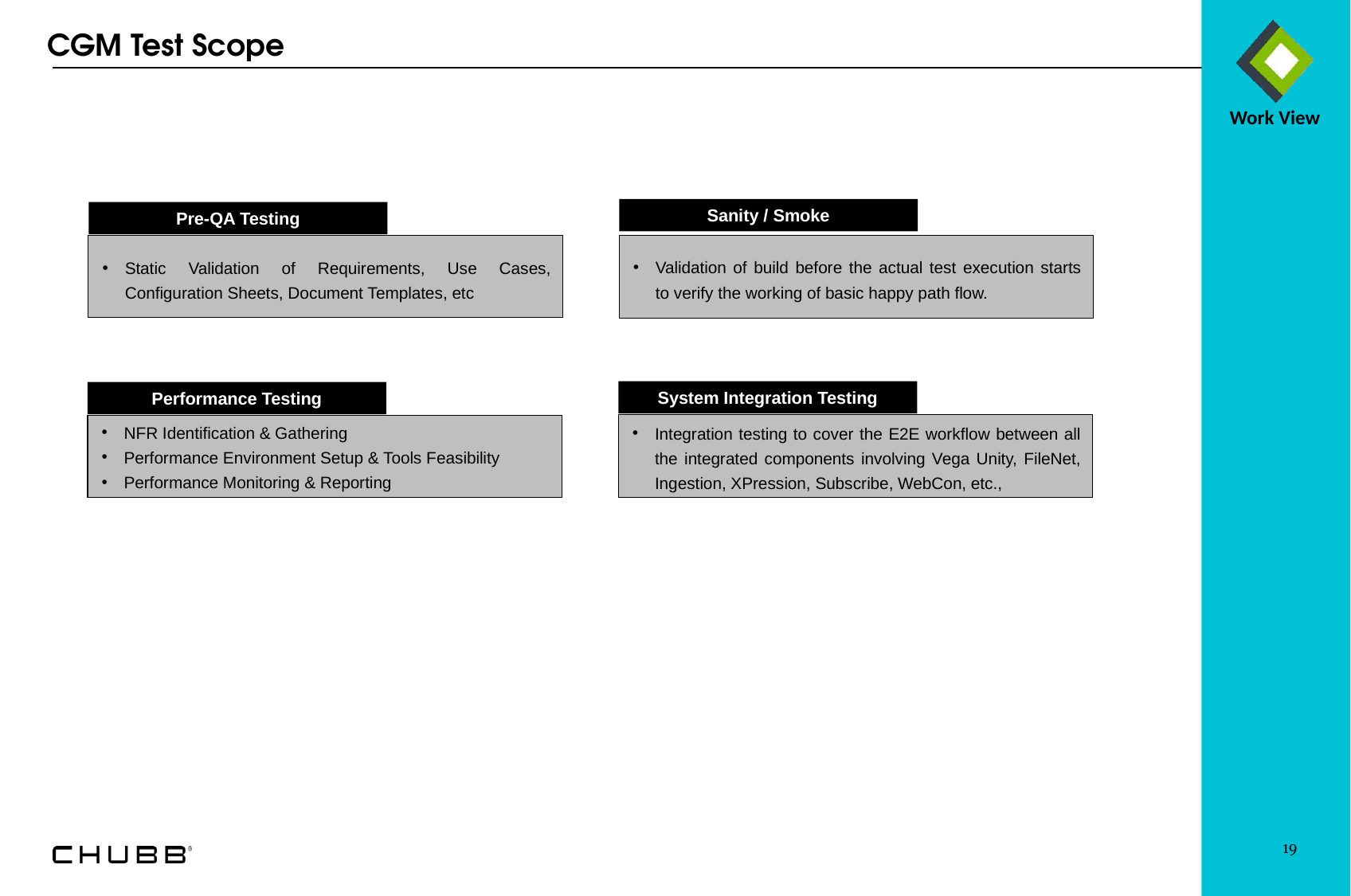

CGM Test Scope
Requirements
Analysis
Design
Construction
Testing
User Acceptance
Sanity / Smoke
Pre-QA Testing

Validation of build before the actual test execution starts to verify the working of basic happy path flow.
Static Validation of Requirements, Use Cases, Configuration Sheets, Document Templates, etc
System Integration Testing
Performance Testing
NFR Identification & Gathering
Performance Environment Setup & Tools Feasibility
Performance Monitoring & Reporting
Integration testing to cover the E2E workflow between all the integrated components involving Vega Unity, FileNet, Ingestion, XPression, Subscribe, WebCon, etc.,

19